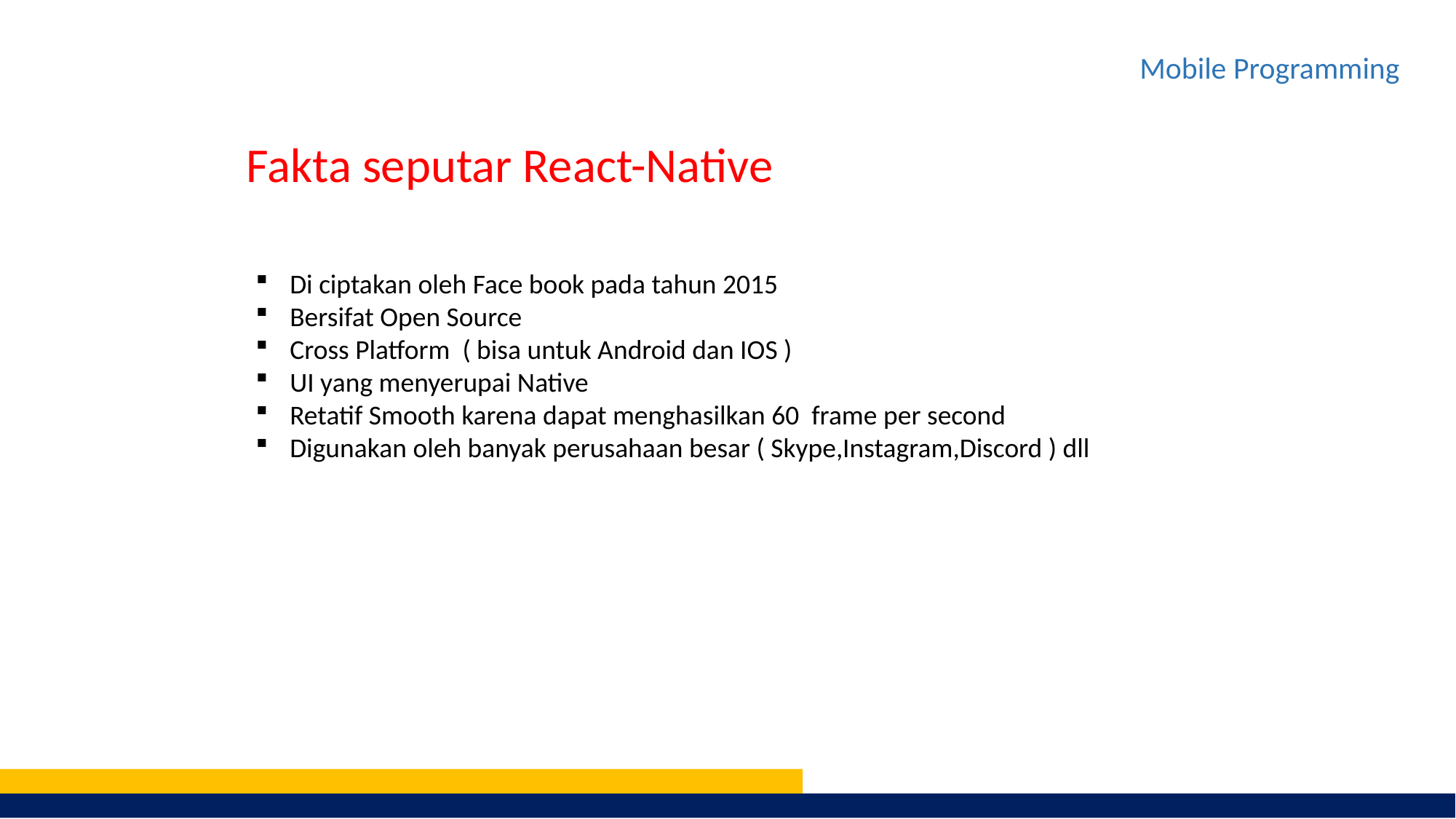

Mobile Programming
Fakta seputar React-Native
Di ciptakan oleh Face book pada tahun 2015
Bersifat Open Source
Cross Platform  ( bisa untuk Android dan IOS )
UI yang menyerupai Native
Retatif Smooth karena dapat menghasilkan 60  frame per second
Digunakan oleh banyak perusahaan besar ( Skype,Instagram,Discord ) dll